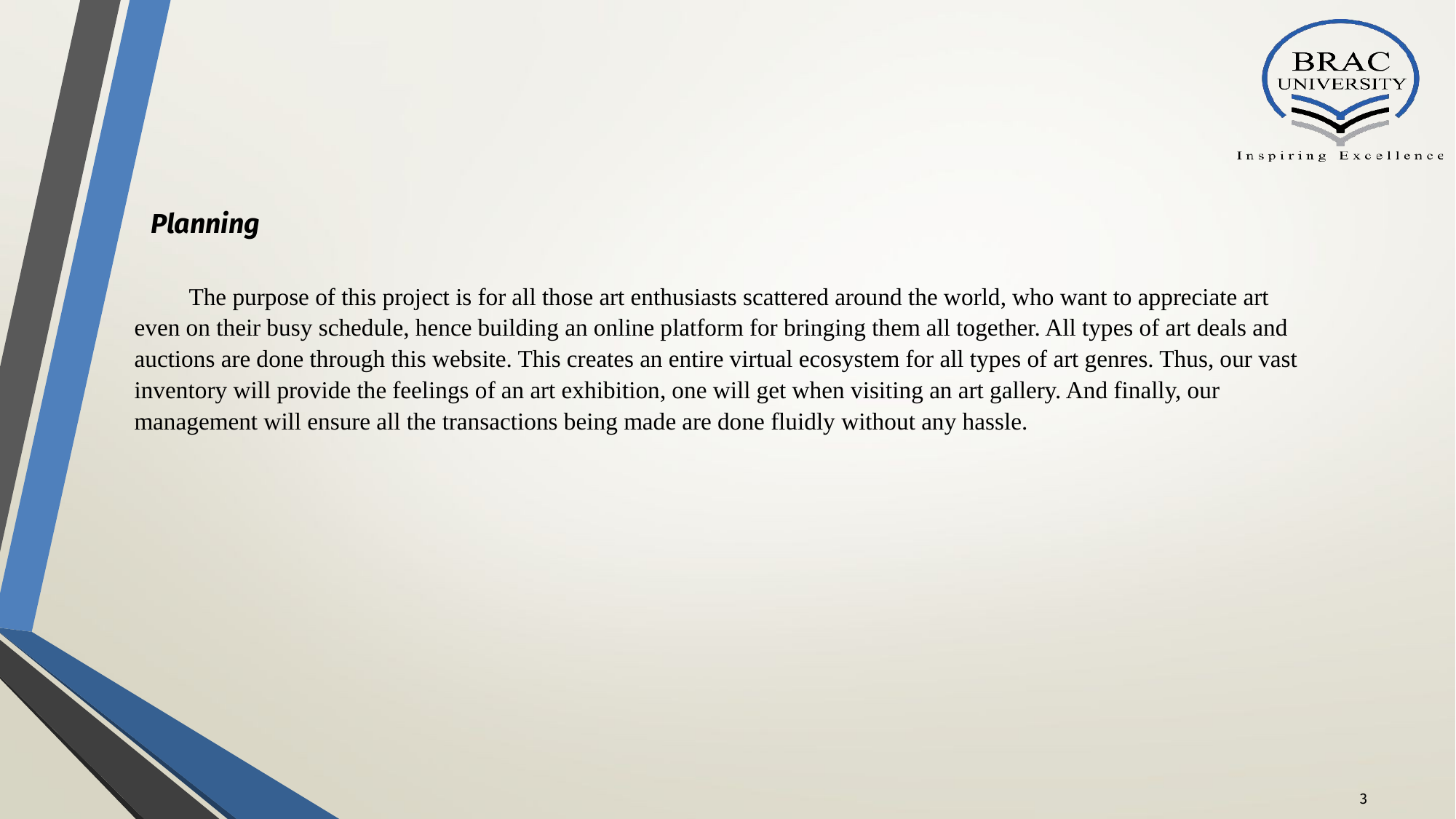

Planning

The purpose of this project is for all those art enthusiasts scattered around the world, who want to appreciate art even on their busy schedule, hence building an online platform for bringing them all together. All types of art deals and auctions are done through this website. This creates an entire virtual ecosystem for all types of art genres. Thus, our vast inventory will provide the feelings of an art exhibition, one will get when visiting an art gallery. And finally, our management will ensure all the transactions being made are done fluidly without any hassle.

3